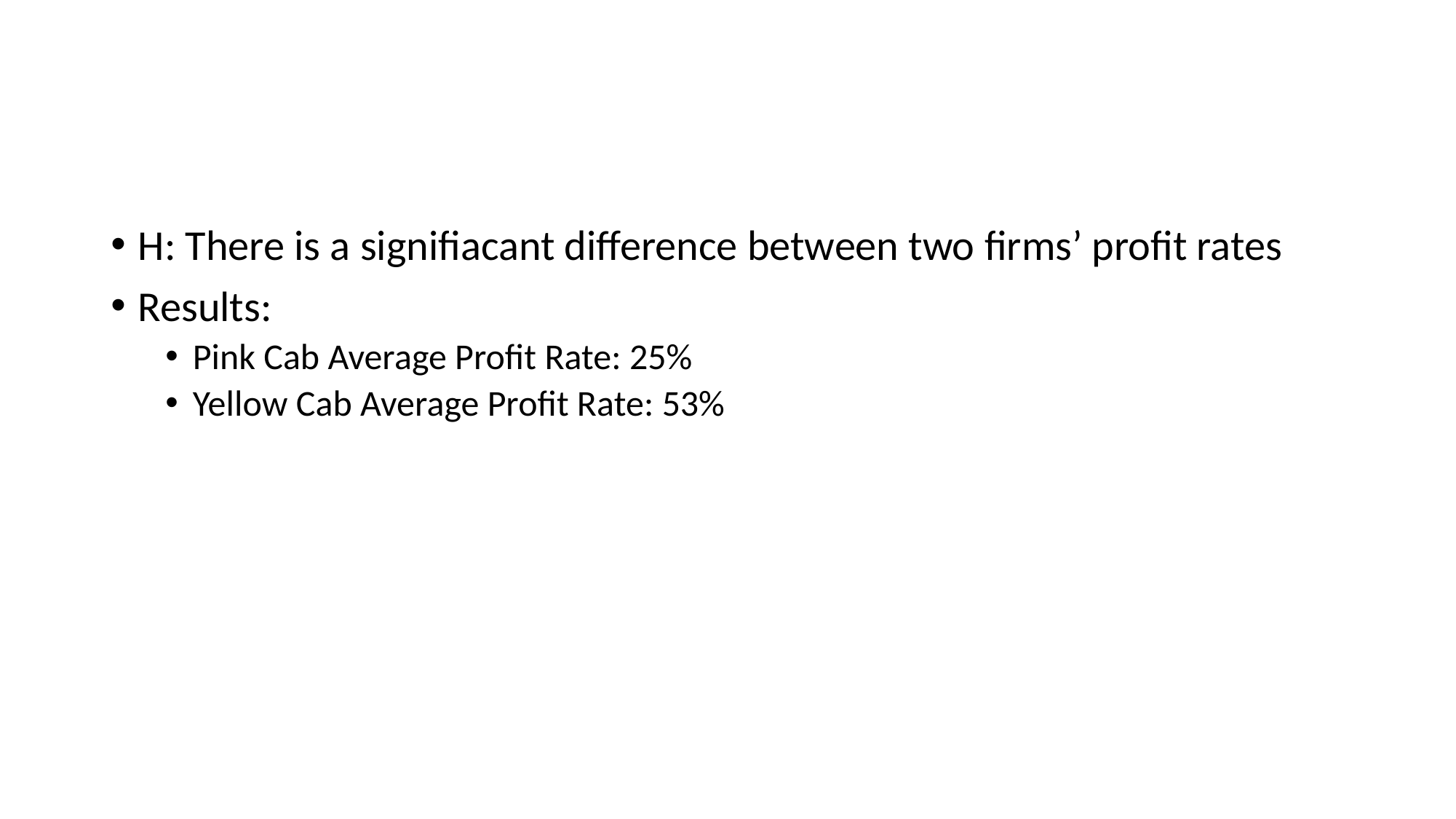

#
H: There is a signifiacant difference between two firms’ profit rates
Results:
Pink Cab Average Profit Rate: 25%
Yellow Cab Average Profit Rate: 53%